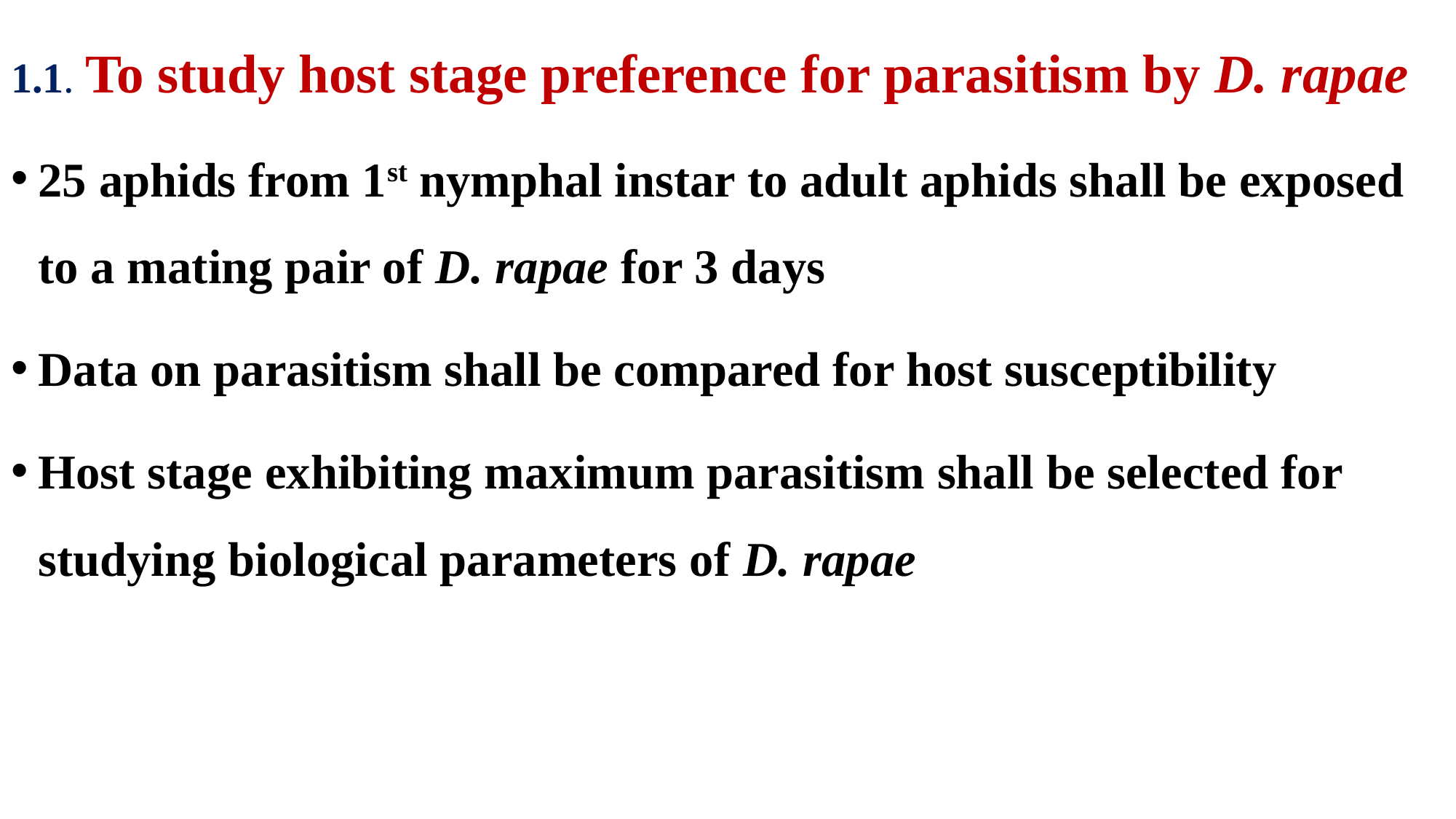

1.1. To study host stage preference for parasitism by D. rapae
25 aphids from 1st nymphal instar to adult aphids shall be exposed to a mating pair of D. rapae for 3 days
Data on parasitism shall be compared for host susceptibility
Host stage exhibiting maximum parasitism shall be selected for studying biological parameters of D. rapae